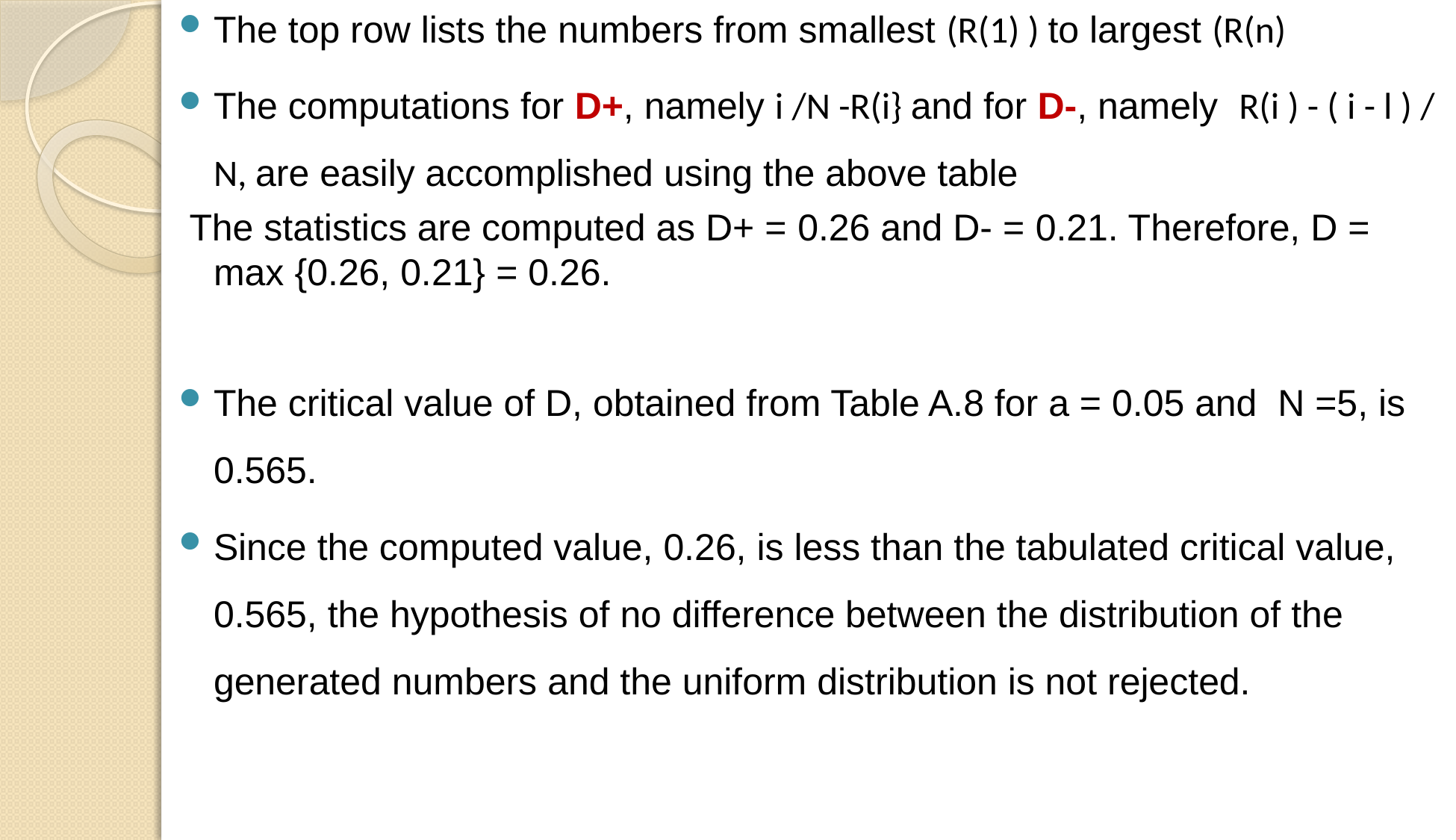

The top row lists the numbers from smallest (R(1) ) to largest (R(n)
The computations for D+, namely i /N -R(i} and for D-, namely  R(i ) - ( i - l ) / N, are easily accomplished using the above table
 The statistics are computed as D+ = 0.26 and D- = 0.21. Therefore, D = max {0.26, 0.21} = 0.26.

The critical value of D, obtained from Table A.8 for a = 0.05 and  N =5, is 0.565.
Since the computed value, 0.26, is less than the tabulated critical value, 0.565, the hypothesis of no difference between the distribution of the generated numbers and the uniform distribution is not rejected.